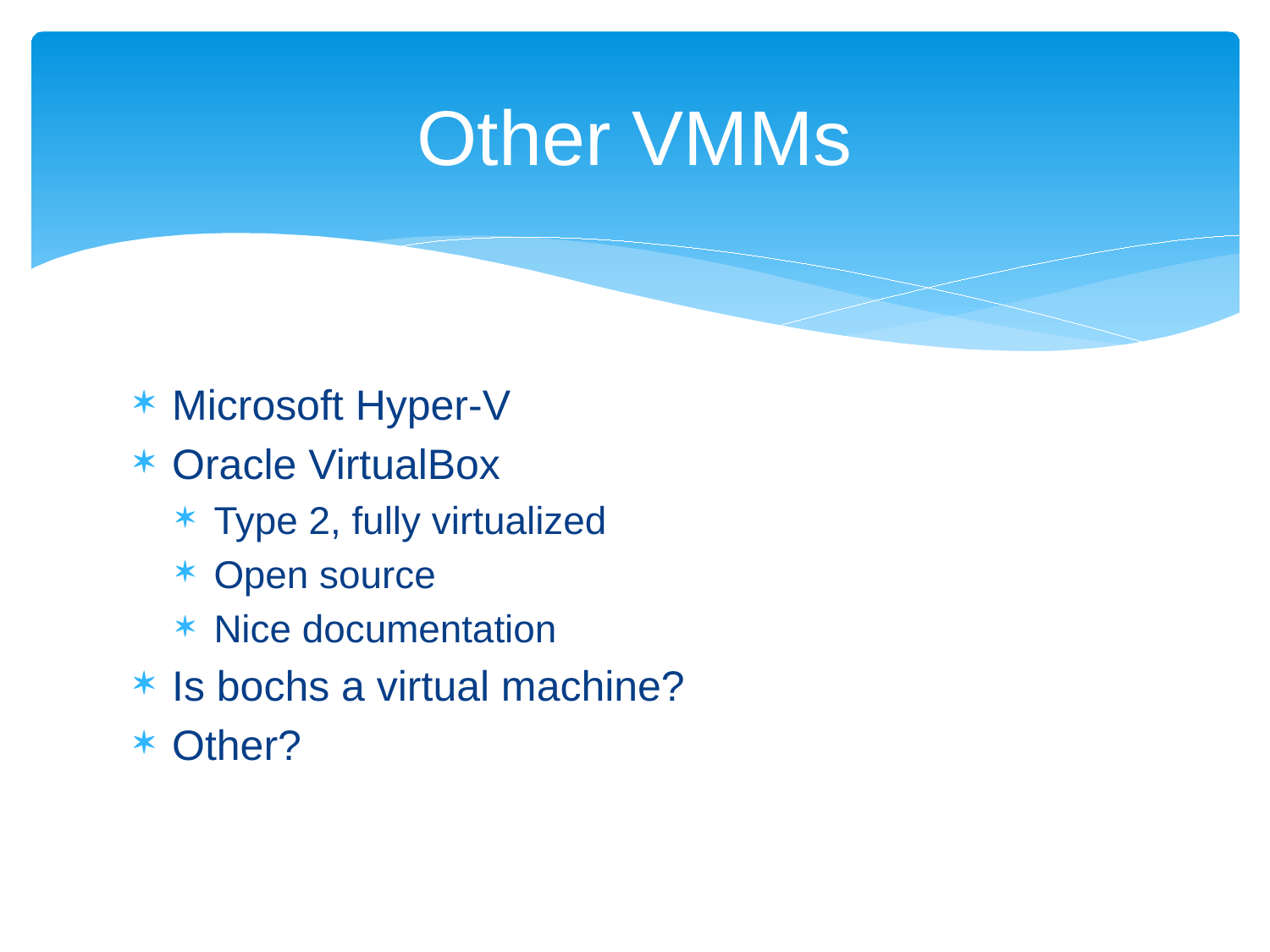

# Other VMMs
Microsoft Hyper-V
Oracle VirtualBox
Type 2, fully virtualized
Open source
Nice documentation
Is bochs a virtual machine?
Other?